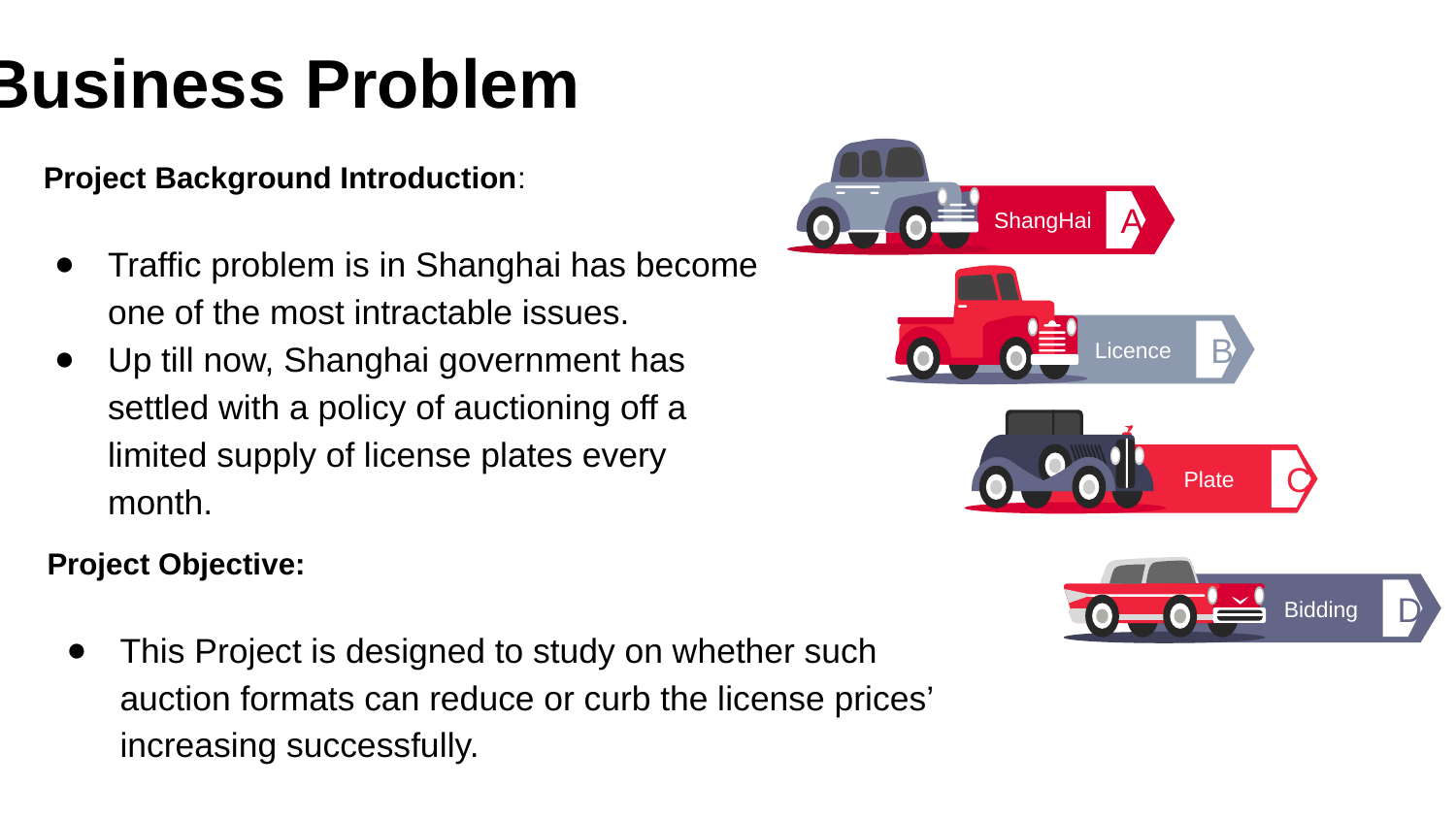

# Business Problem

ShangHai
A
 Project Background Introduction:

Traffic problem is in Shanghai has become one of the most intractable issues.
Up till now, Shanghai government has settled with a policy of auctioning off a limited supply of license plates every month.

Licence
B

Plate
C
Project Objective:

This Project is designed to study on whether such auction formats can reduce or curb the license prices’ increasing successfully.

Bidding
D